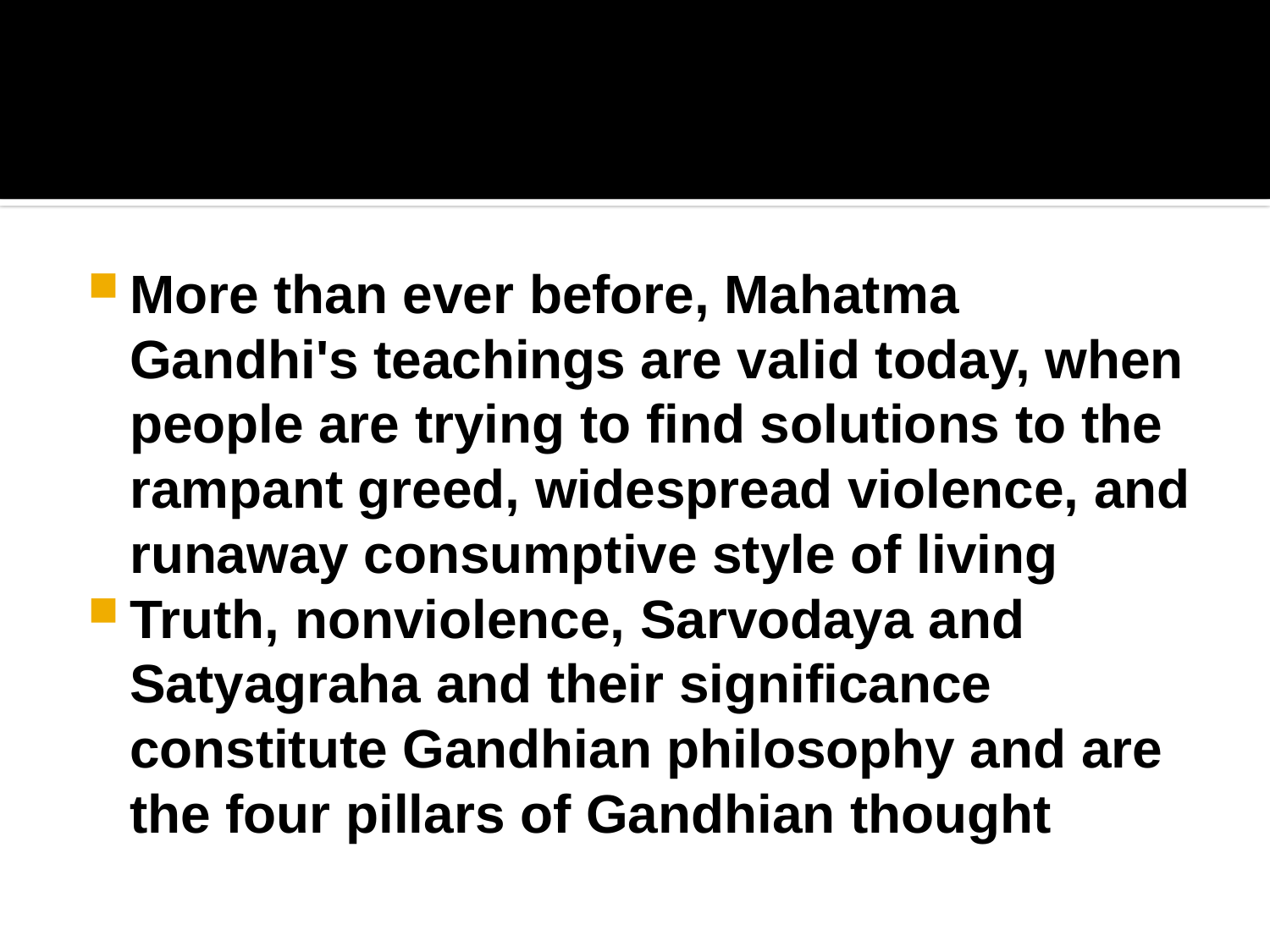

#
More than ever before, Mahatma Gandhi's teachings are valid today, when people are trying to find solutions to the rampant greed, widespread violence, and runaway consumptive style of living
Truth, nonviolence, Sarvodaya and Satyagraha and their significance constitute Gandhian philosophy and are the four pillars of Gandhian thought